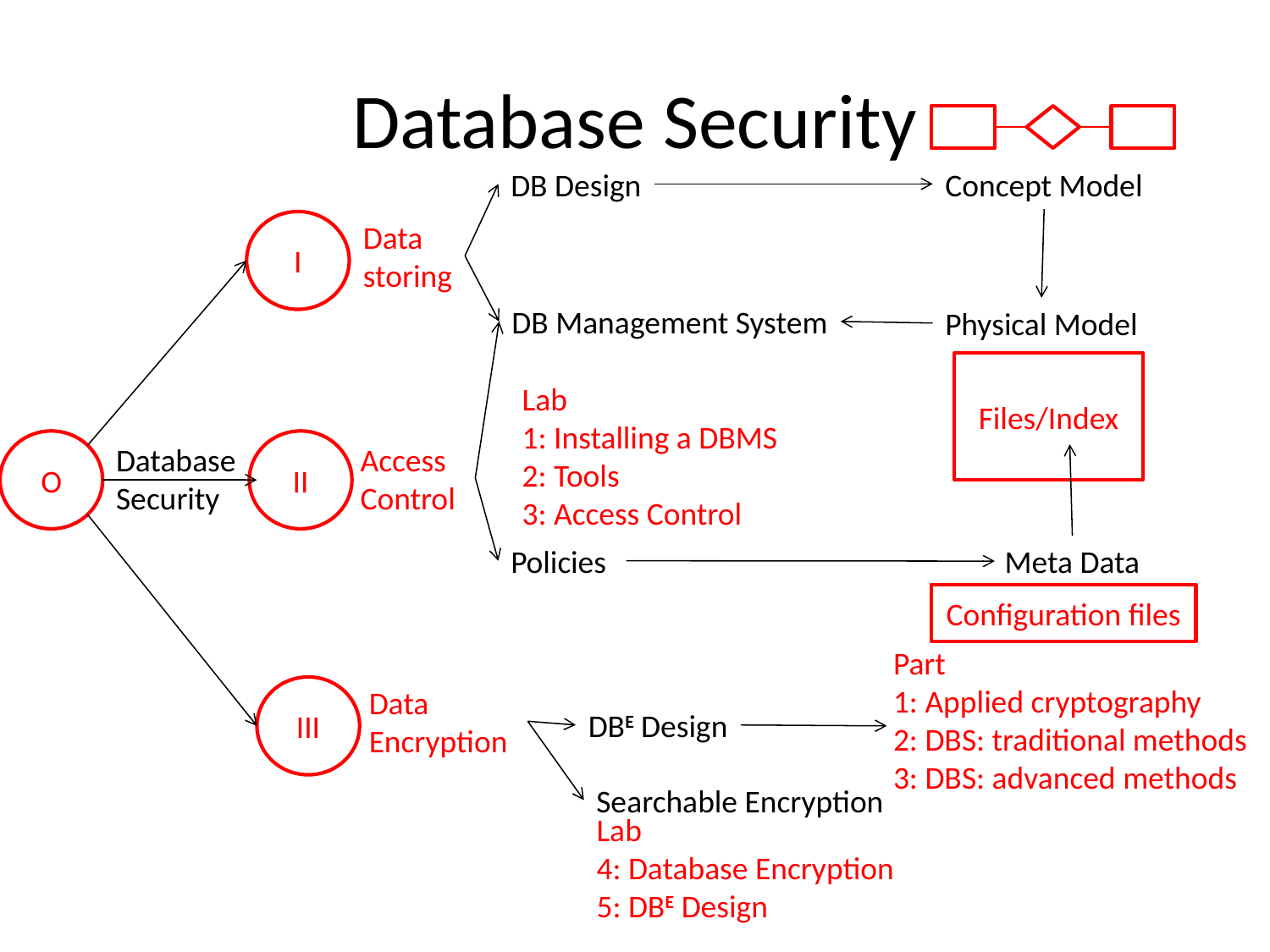

# Database Security

DB Design
Concept Model
I
Data
storing
DB Management System
Physical Model
Files/Index
Lab
1: Installing a DBMS
2: Tools
3: Access Control
O
II
Database
Security
Access
Control
Policies
Meta Data
Configuration files
Part
1: Applied cryptography
2: DBS: traditional methods
3: DBS: advanced methods
III
Data
Encryption
DBE Design
Searchable Encryption
Lab
4: Database Encryption
5: DBE Design